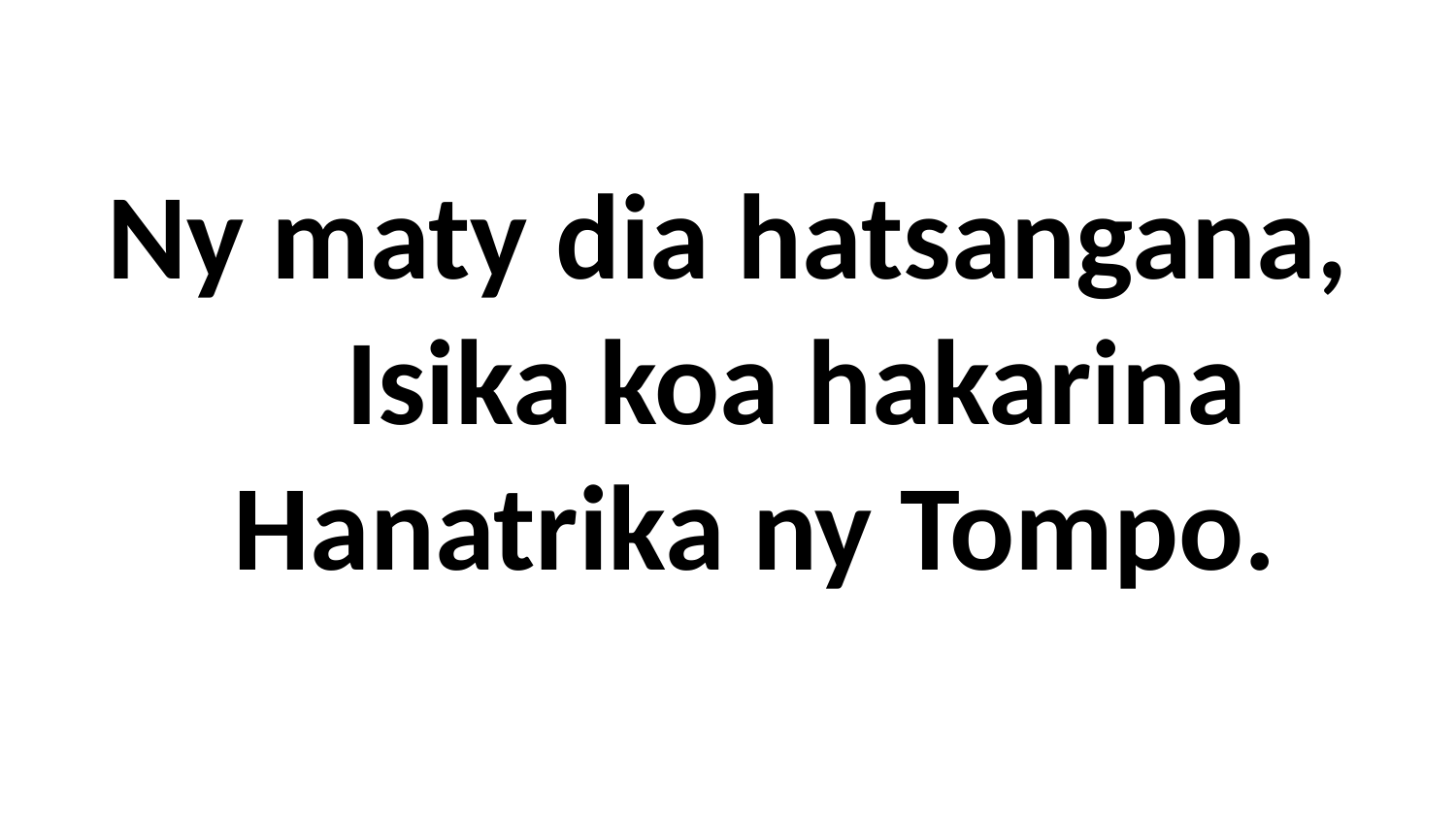

Ny maty dia hatsangana,
     Isika koa hakarina
   Hanatrika ny Tompo.